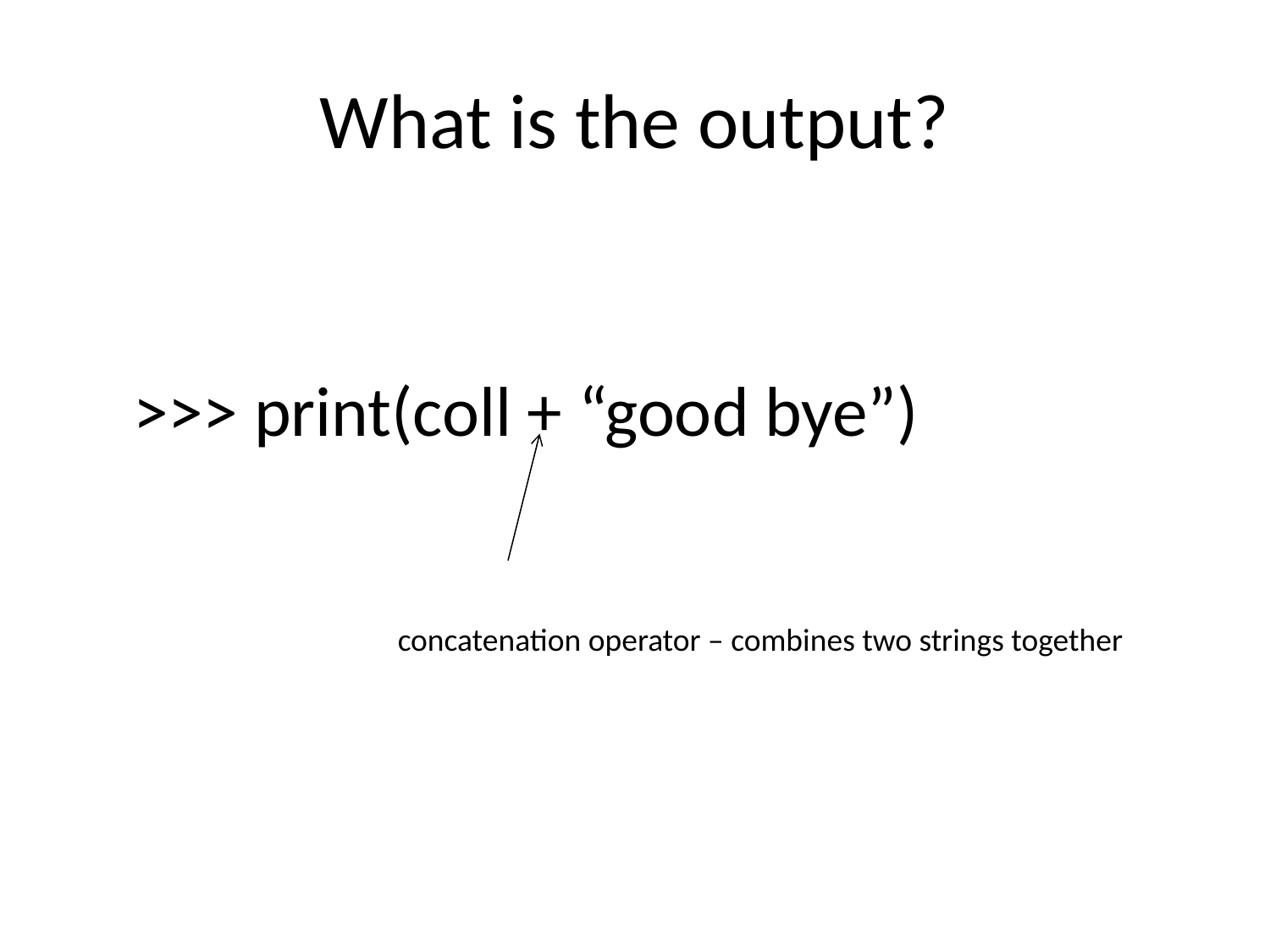

# What is the output?
>>> print(coll + “good bye”)
concatenation operator – combines two strings together